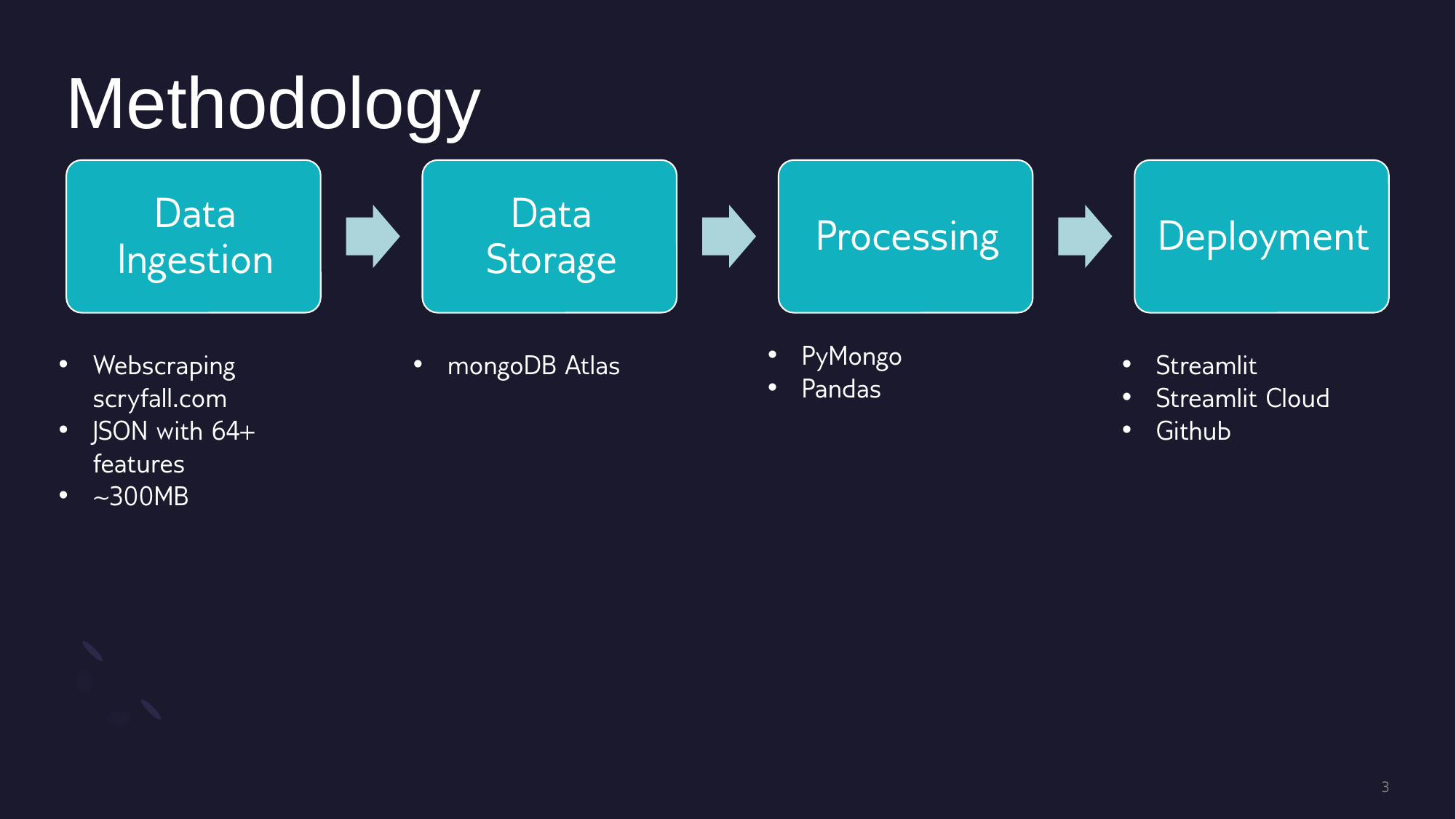

# Methodology
Data Ingestion

Data Storage

Processing

Deployment
PyMongo
Pandas
Webscraping scryfall.com
JSON with 64+ features
~300MB
Streamlit
Streamlit Cloud
Github
mongoDB Atlas
3